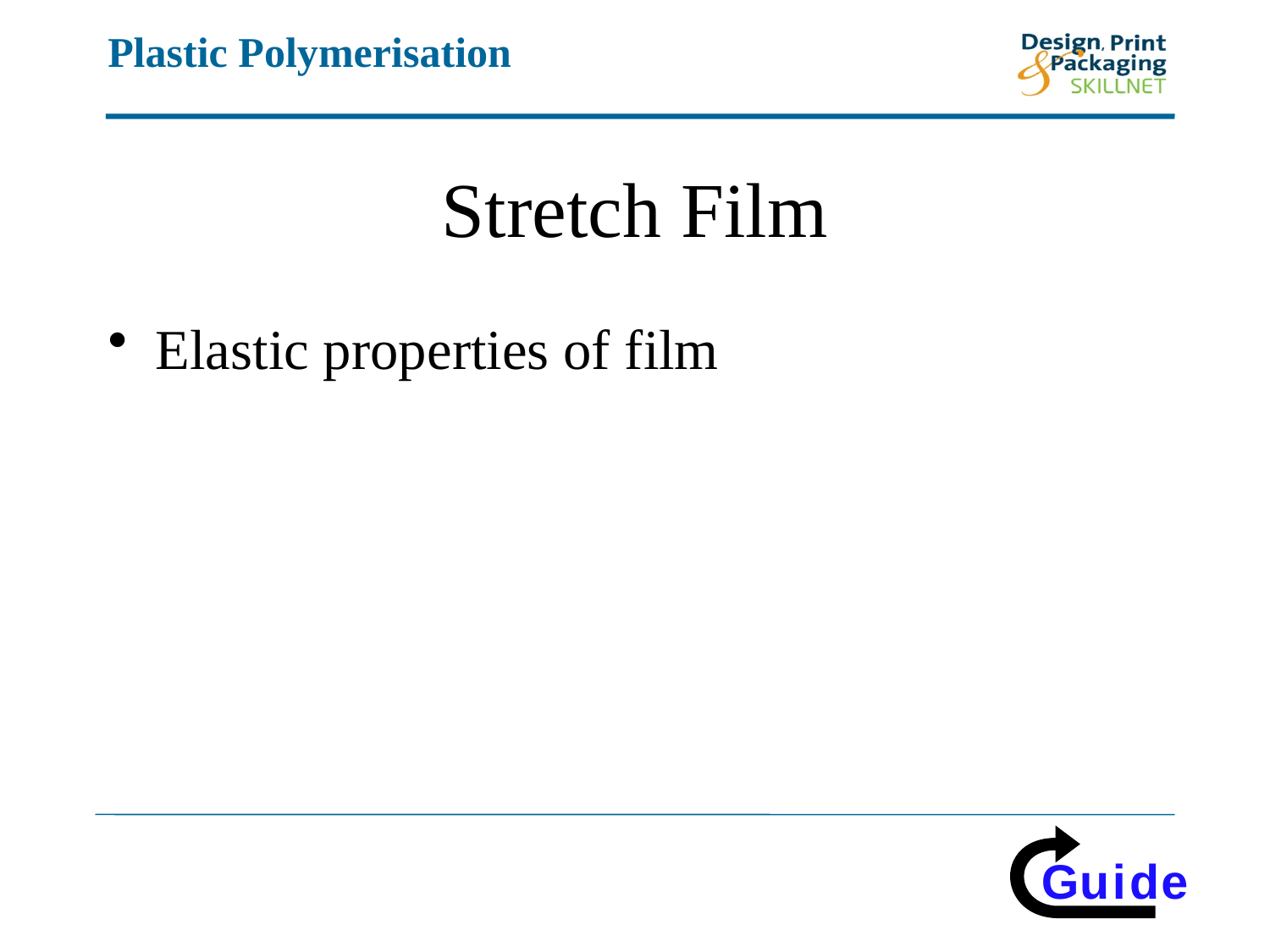

# Stretch Film
Elastic properties of film